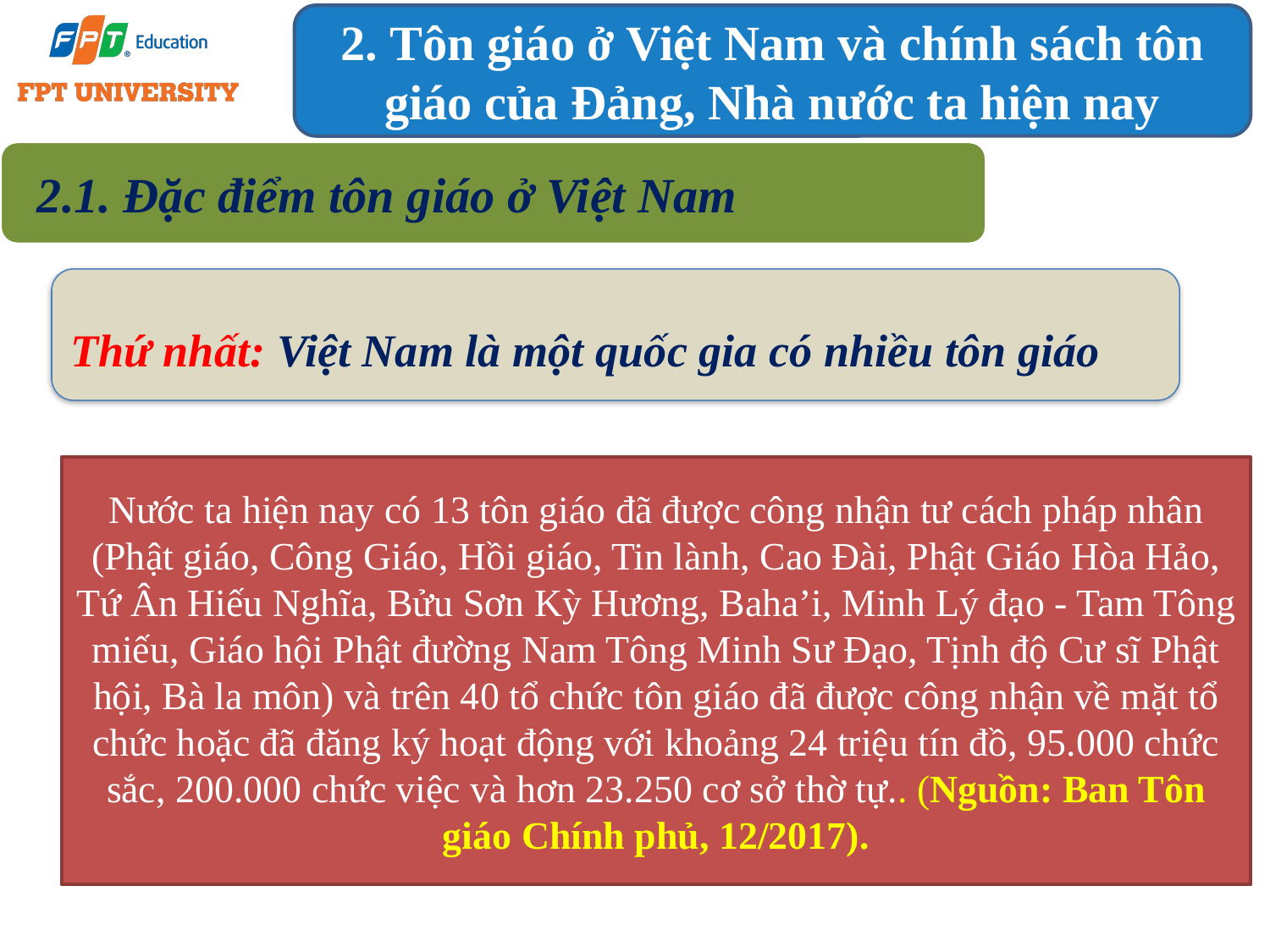

2. Tôn giáo ở Việt Nam và chính sách tôn giáo của Đảng, Nhà nước ta hiện nay

2.1. Đặc điểm tôn giáo ở Việt Nam
Thứ nhất: Việt Nam là một quốc gia có nhiều tôn giáo
Nước ta hiện nay có 13 tôn giáo đã được công nhận tư cách pháp nhân (Phật giáo, Công Giáo, Hồi giáo, Tin lành, Cao Đài, Phật Giáo Hòa Hảo, Tứ Ân Hiếu Nghĩa, Bửu Sơn Kỳ Hương, Baha’i, Minh Lý đạo - Tam Tông miếu, Giáo hội Phật đường Nam Tông Minh Sư Đạo, Tịnh độ Cư sĩ Phật hội, Bà la môn) và trên 40 tổ chức tôn giáo đã được công nhận về mặt tổ chức hoặc đã đăng ký hoạt động với khoảng 24 triệu tín đồ, 95.000 chức sắc, 200.000 chức việc và hơn 23.250 cơ sở thờ tự.. (Nguồn: Ban Tôn giáo Chính phủ, 12/2017).